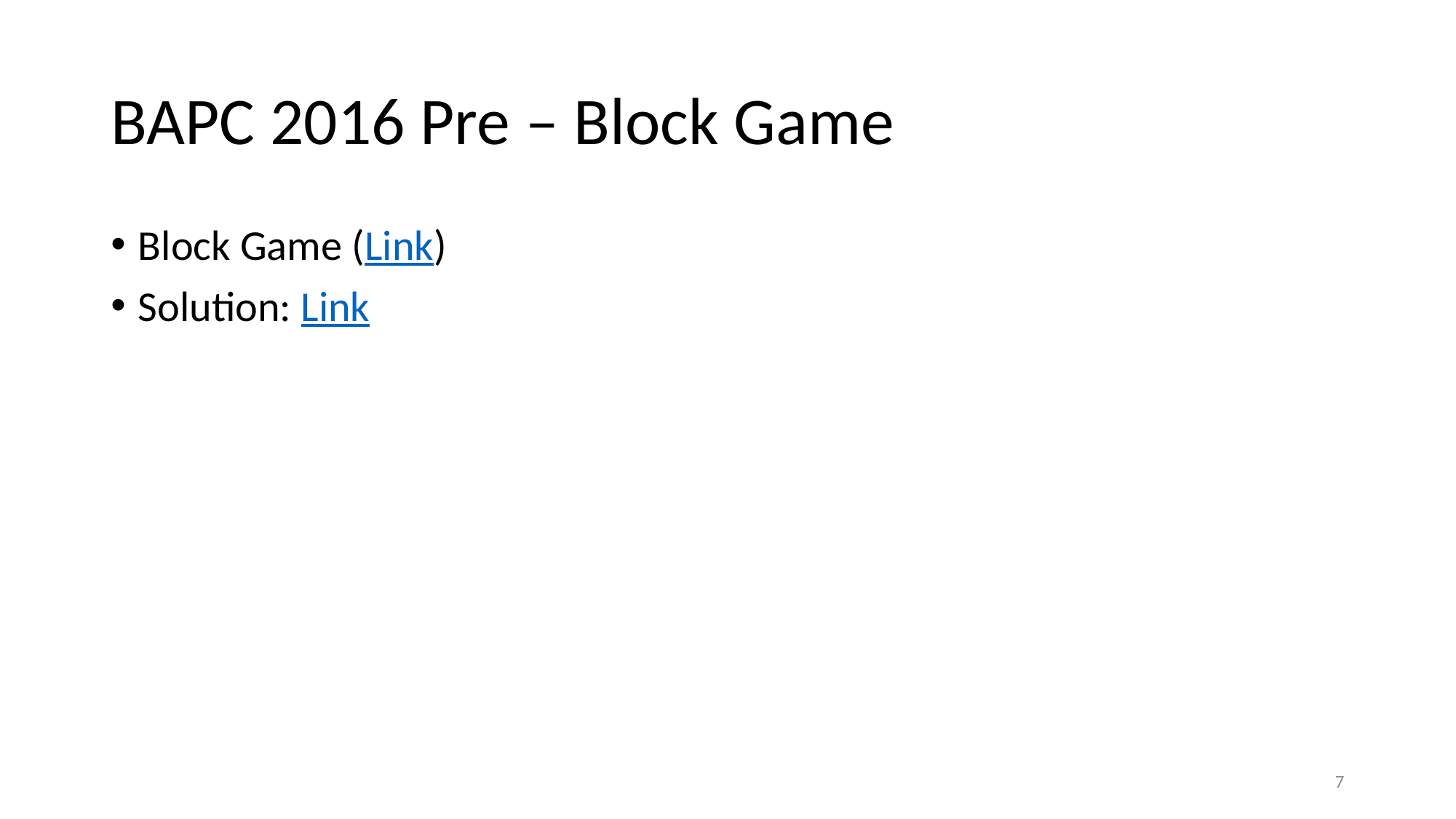

# BAPC 2016 Pre – Block Game
Block Game (Link)
Solution: Link

7